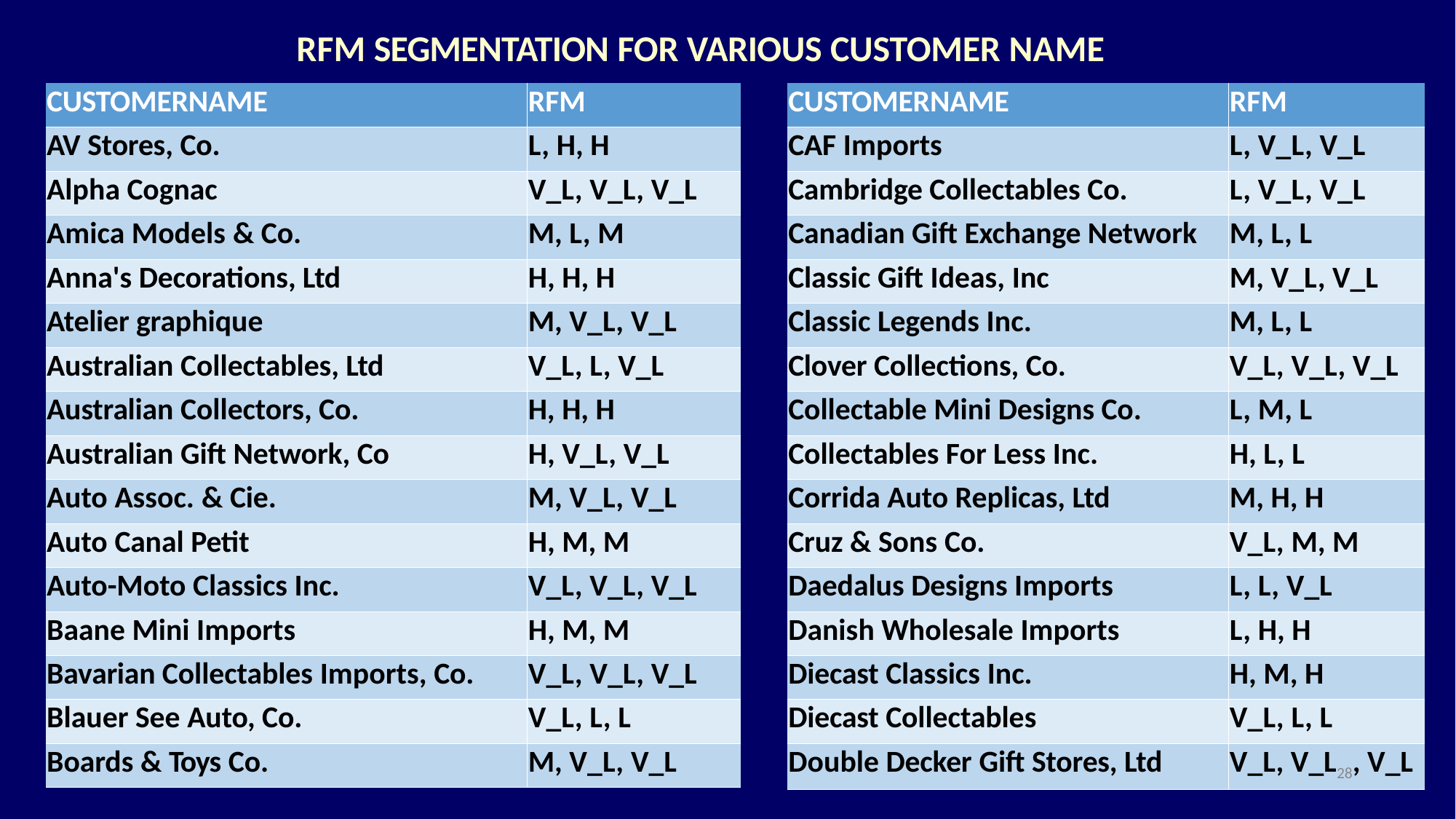

# RFM SEGMENTATION FOR VARIOUS CUSTOMER NAME
| CUSTOMERNAME | RFM |
| --- | --- |
| AV Stores, Co. | L, H, H |
| Alpha Cognac | V\_L, V\_L, V\_L |
| Amica Models & Co. | M, L, M |
| Anna's Decorations, Ltd | H, H, H |
| Atelier graphique | M, V\_L, V\_L |
| Australian Collectables, Ltd | V\_L, L, V\_L |
| Australian Collectors, Co. | H, H, H |
| Australian Gift Network, Co | H, V\_L, V\_L |
| Auto Assoc. & Cie. | M, V\_L, V\_L |
| Auto Canal Petit | H, M, M |
| Auto-Moto Classics Inc. | V\_L, V\_L, V\_L |
| Baane Mini Imports | H, M, M |
| Bavarian Collectables Imports, Co. | V\_L, V\_L, V\_L |
| Blauer See Auto, Co. | V\_L, L, L |
| Boards & Toys Co. | M, V\_L, V\_L |
| CUSTOMERNAME | RFM |
| --- | --- |
| CAF Imports | L, V\_L, V\_L |
| Cambridge Collectables Co. | L, V\_L, V\_L |
| Canadian Gift Exchange Network | M, L, L |
| Classic Gift Ideas, Inc | M, V\_L, V\_L |
| Classic Legends Inc. | M, L, L |
| Clover Collections, Co. | V\_L, V\_L, V\_L |
| Collectable Mini Designs Co. | L, M, L |
| Collectables For Less Inc. | H, L, L |
| Corrida Auto Replicas, Ltd | M, H, H |
| Cruz & Sons Co. | V\_L, M, M |
| Daedalus Designs Imports | L, L, V\_L |
| Danish Wholesale Imports | L, H, H |
| Diecast Classics Inc. | H, M, H |
| Diecast Collectables | V\_L, L, L |
| Double Decker Gift Stores, Ltd | V\_L, V\_L28, V\_L |